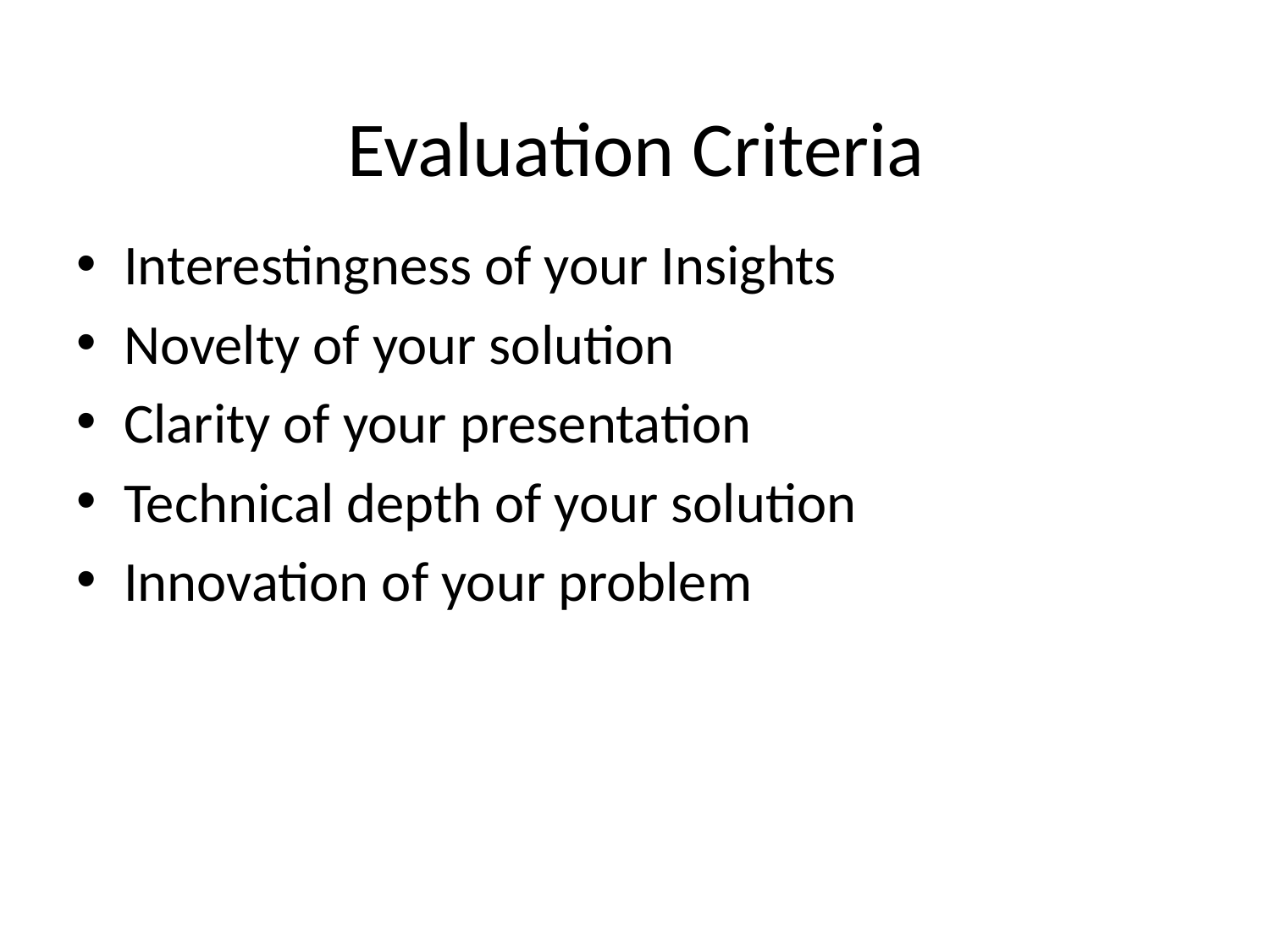

# Evaluation Criteria
Interestingness of your Insights
Novelty of your solution
Clarity of your presentation
Technical depth of your solution
Innovation of your problem